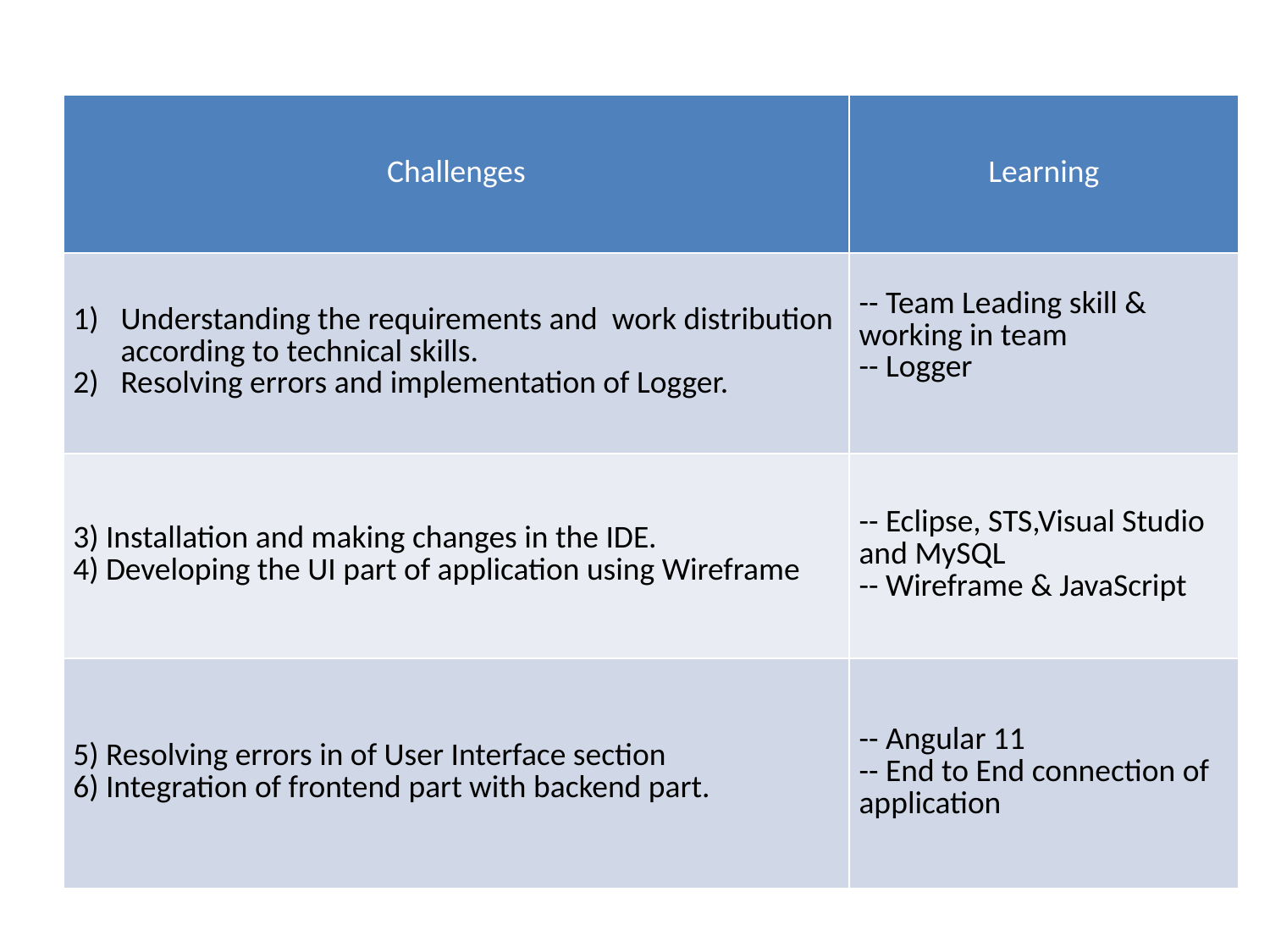

| Challenges | Learning |
| --- | --- |
| Understanding the requirements and work distribution according to technical skills. Resolving errors and implementation of Logger. | -- Team Leading skill & working in team -- Logger |
| 3) Installation and making changes in the IDE. 4) Developing the UI part of application using Wireframe | -- Eclipse, STS,Visual Studio and MySQL -- Wireframe & JavaScript |
| 5) Resolving errors in of User Interface section 6) Integration of frontend part with backend part. | -- Angular 11 -- End to End connection of application |